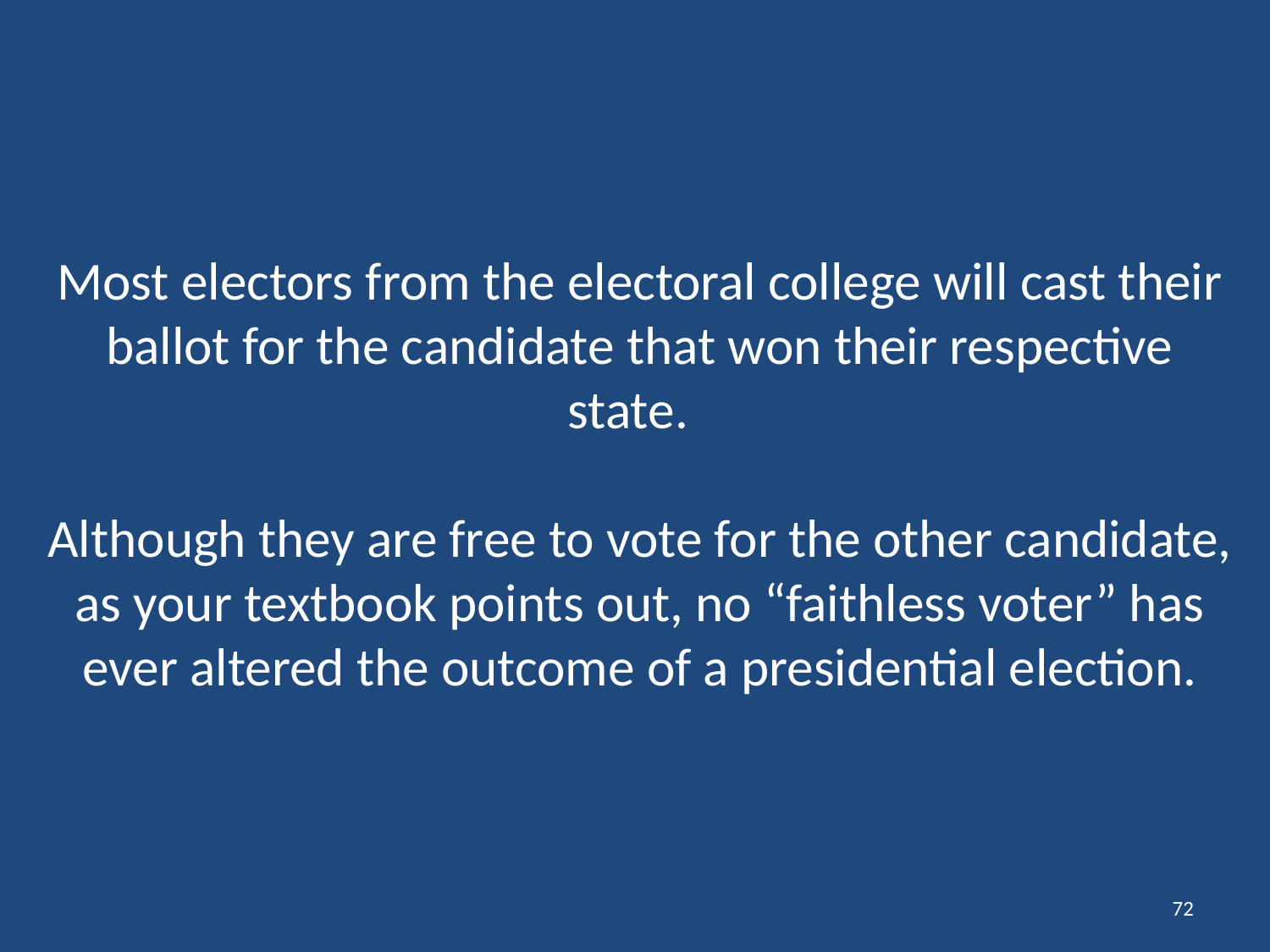

# Most electors from the electoral college will cast their ballot for the candidate that won their respective state. Although they are free to vote for the other candidate, as your textbook points out, no “faithless voter” has ever altered the outcome of a presidential election.
72